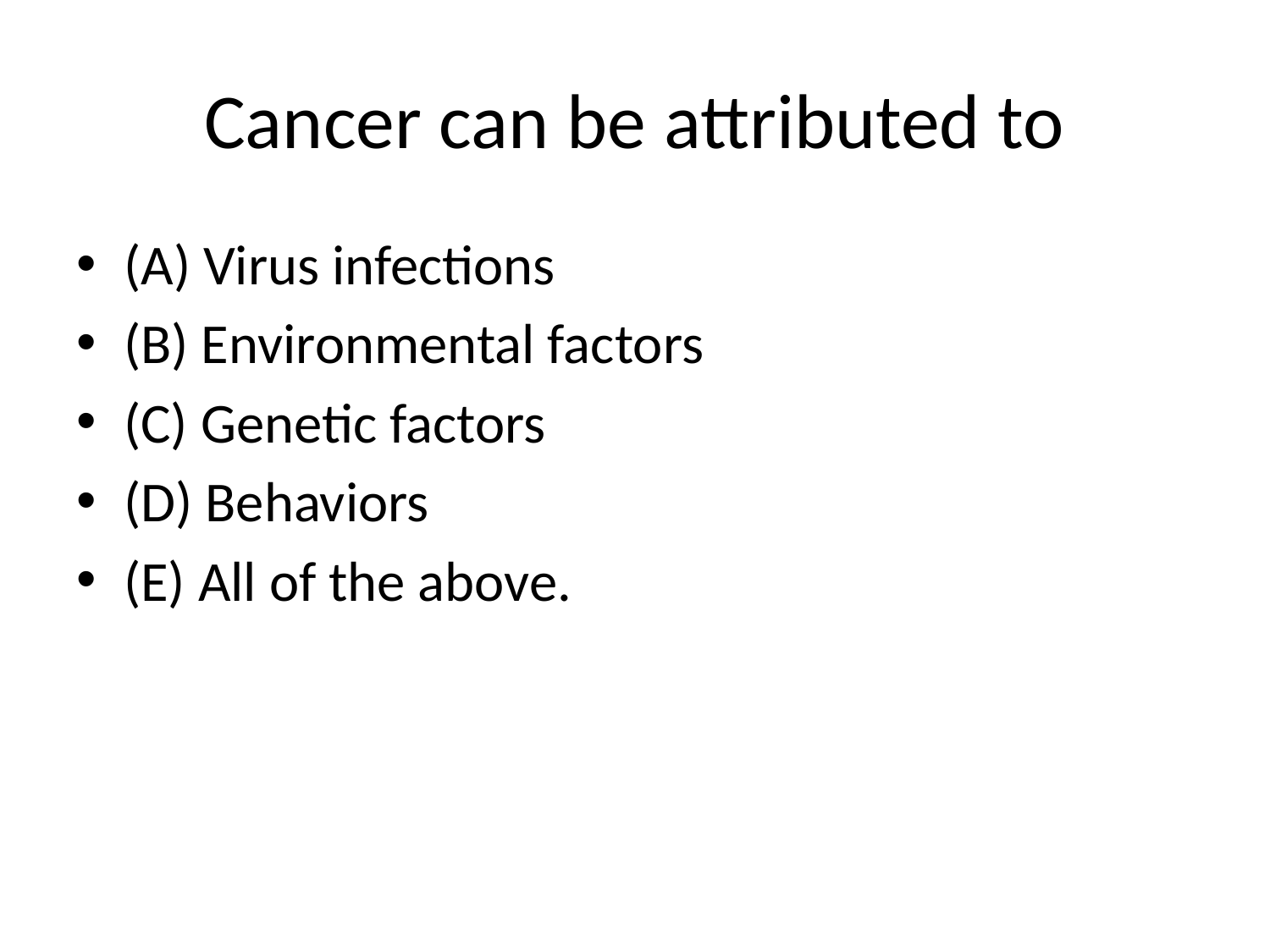

# Cancer can be attributed to
(A) Virus infections
(B) Environmental factors
(C) Genetic factors
(D) Behaviors
(E) All of the above.